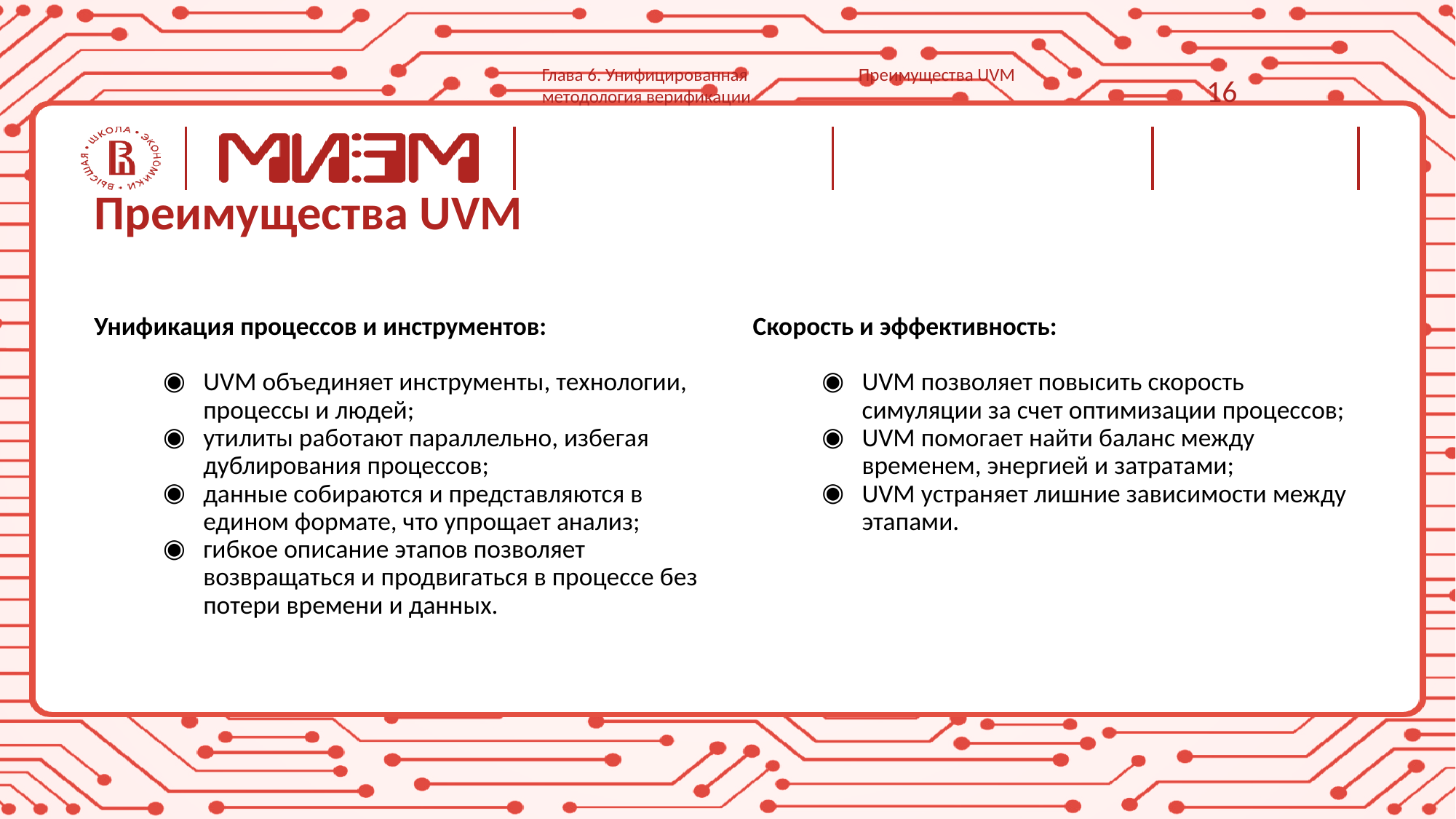

Глава 6. Унифицированная методология верификации
Преимущества UVM
16
# Преимущества UVM
Унификация процессов и инструментов:

UVM объединяет инструменты, технологии, процессы и людей;
утилиты работают параллельно, избегая дублирования процессов;
данные собираются и представляются в едином формате, что упрощает анализ;
гибкое описание этапов позволяет возвращаться и продвигаться в процессе без потери времени и данных.
Скорость и эффективность:

UVM позволяет повысить скорость симуляции за счет оптимизации процессов;
UVM помогает найти баланс между временем, энергией и затратами;
UVM устраняет лишние зависимости между этапами.